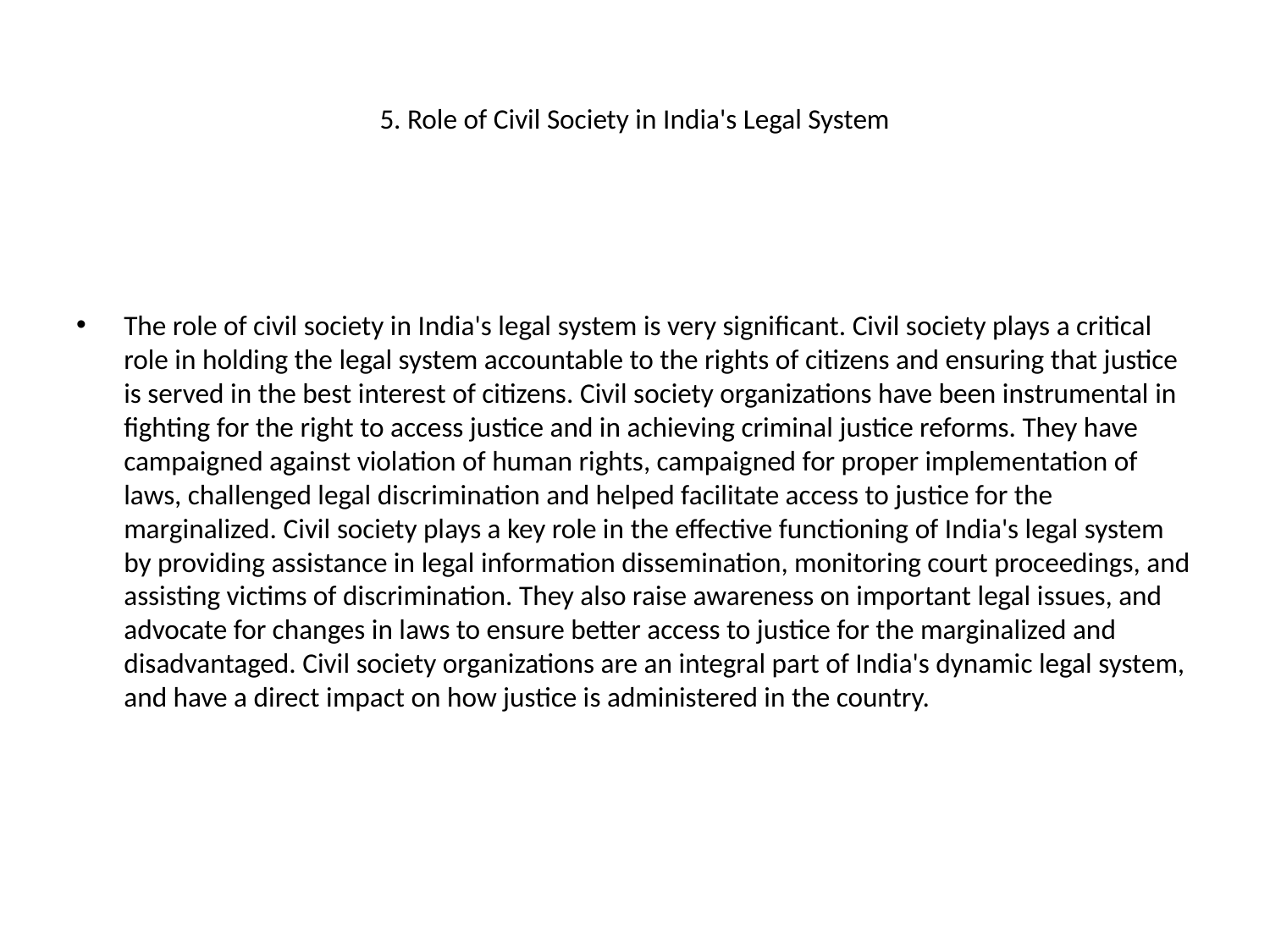

# 5. Role of Civil Society in India's Legal System

The role of civil society in India's legal system is very significant. Civil society plays a critical role in holding the legal system accountable to the rights of citizens and ensuring that justice is served in the best interest of citizens. Civil society organizations have been instrumental in fighting for the right to access justice and in achieving criminal justice reforms. They have campaigned against violation of human rights, campaigned for proper implementation of laws, challenged legal discrimination and helped facilitate access to justice for the marginalized. Civil society plays a key role in the effective functioning of India's legal system by providing assistance in legal information dissemination, monitoring court proceedings, and assisting victims of discrimination. They also raise awareness on important legal issues, and advocate for changes in laws to ensure better access to justice for the marginalized and disadvantaged. Civil society organizations are an integral part of India's dynamic legal system, and have a direct impact on how justice is administered in the country.